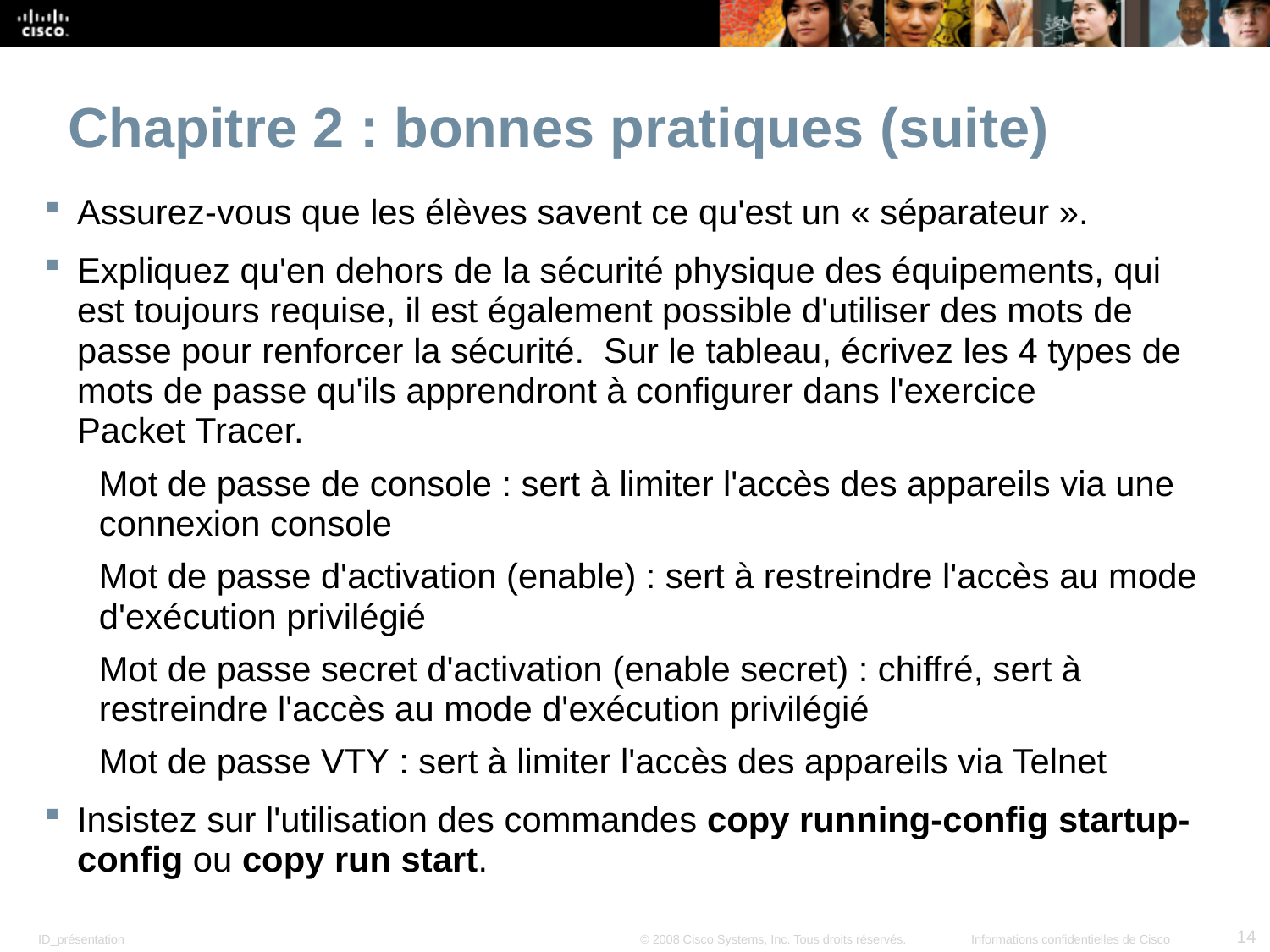

Chapitre 2 : bonnes pratiques (suite)
Assurez-vous que les élèves savent ce qu'est un « séparateur ».
Expliquez qu'en dehors de la sécurité physique des équipements, qui est toujours requise, il est également possible d'utiliser des mots de passe pour renforcer la sécurité.  Sur le tableau, écrivez les 4 types de mots de passe qu'ils apprendront à configurer dans l'exercice Packet Tracer.
Mot de passe de console : sert à limiter l'accès des appareils via une connexion console
Mot de passe d'activation (enable) : sert à restreindre l'accès au mode d'exécution privilégié
Mot de passe secret d'activation (enable secret) : chiffré, sert à restreindre l'accès au mode d'exécution privilégié
Mot de passe VTY : sert à limiter l'accès des appareils via Telnet
Insistez sur l'utilisation des commandes copy running-config startup-config ou copy run start.